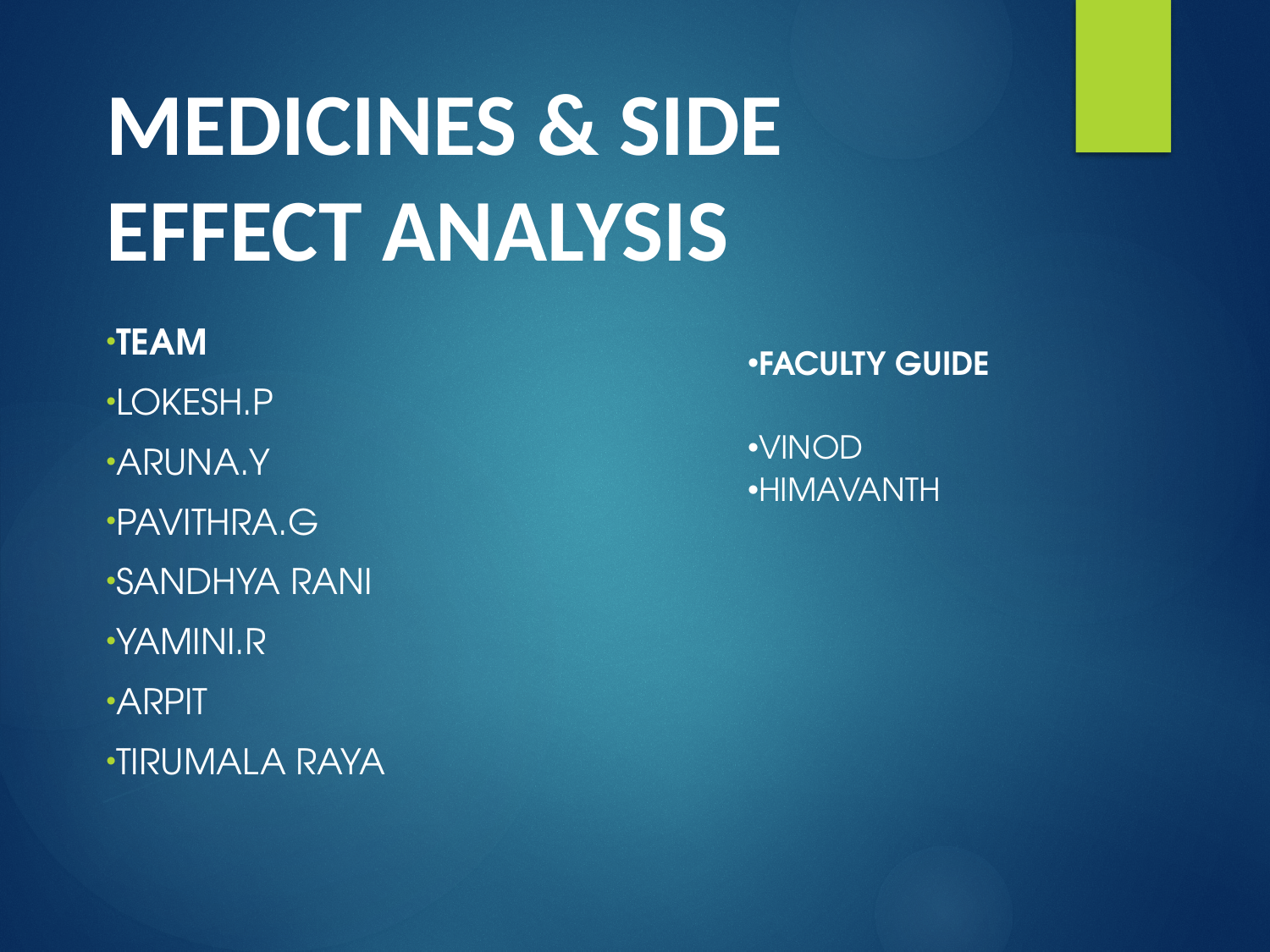

# MEDICINES & SIDE EFFECT ANALYSIS
TEAM
LOKESH.P
ARUNA.Y
PAVITHRA.G
SANDHYA RANI
YAMINI.R
ARPIT
TIRUMALA RAYA

FACULTY GUIDE

VINOD
HIMAVANTH